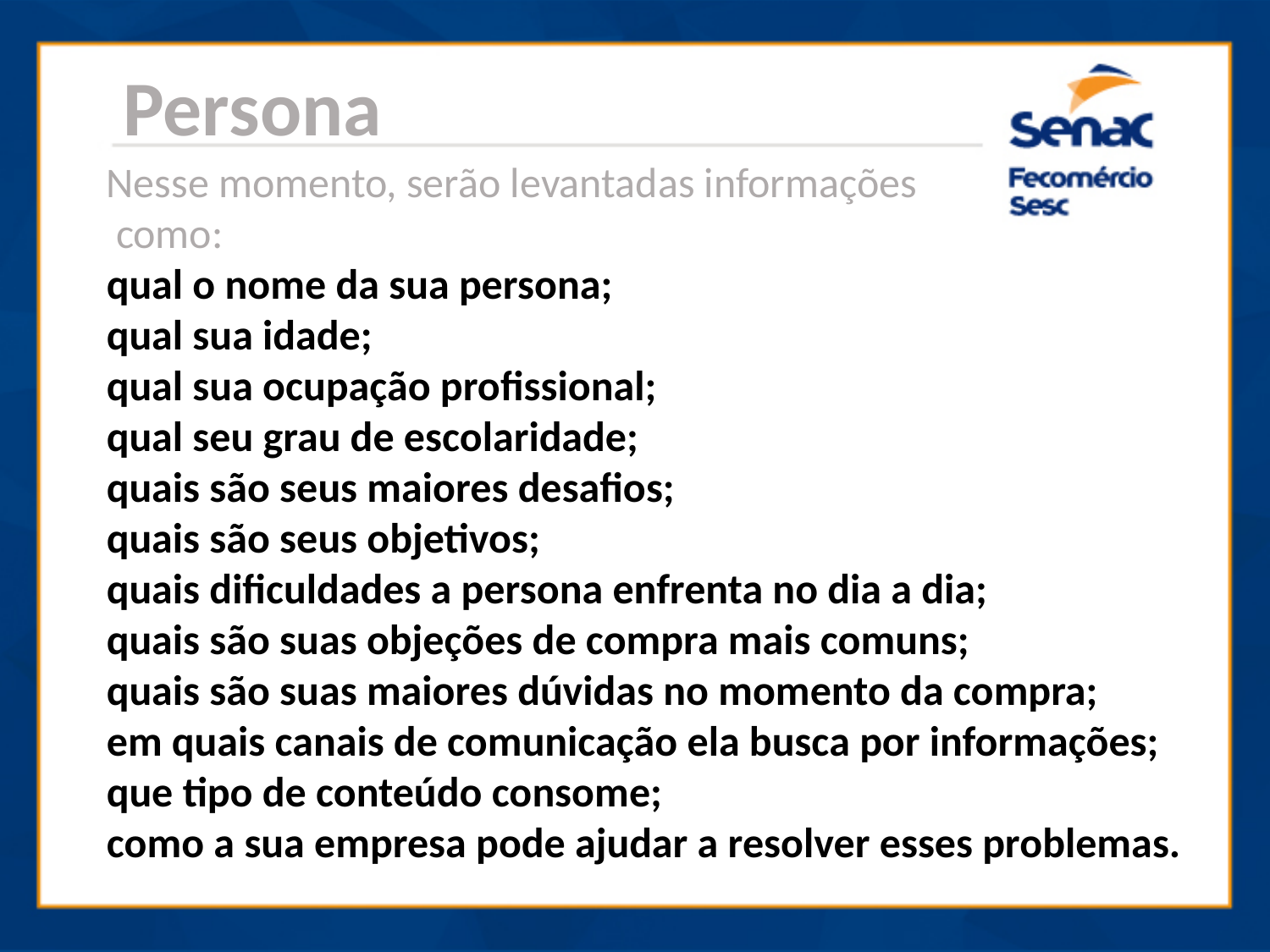

Persona
Nesse momento, serão levantadas informações
 como:
qual o nome da sua persona;
qual sua idade;
qual sua ocupação profissional;
qual seu grau de escolaridade;
quais são seus maiores desafios;
quais são seus objetivos;
quais dificuldades a persona enfrenta no dia a dia;
quais são suas objeções de compra mais comuns;
quais são suas maiores dúvidas no momento da compra;
em quais canais de comunicação ela busca por informações;
que tipo de conteúdo consome;
como a sua empresa pode ajudar a resolver esses problemas.